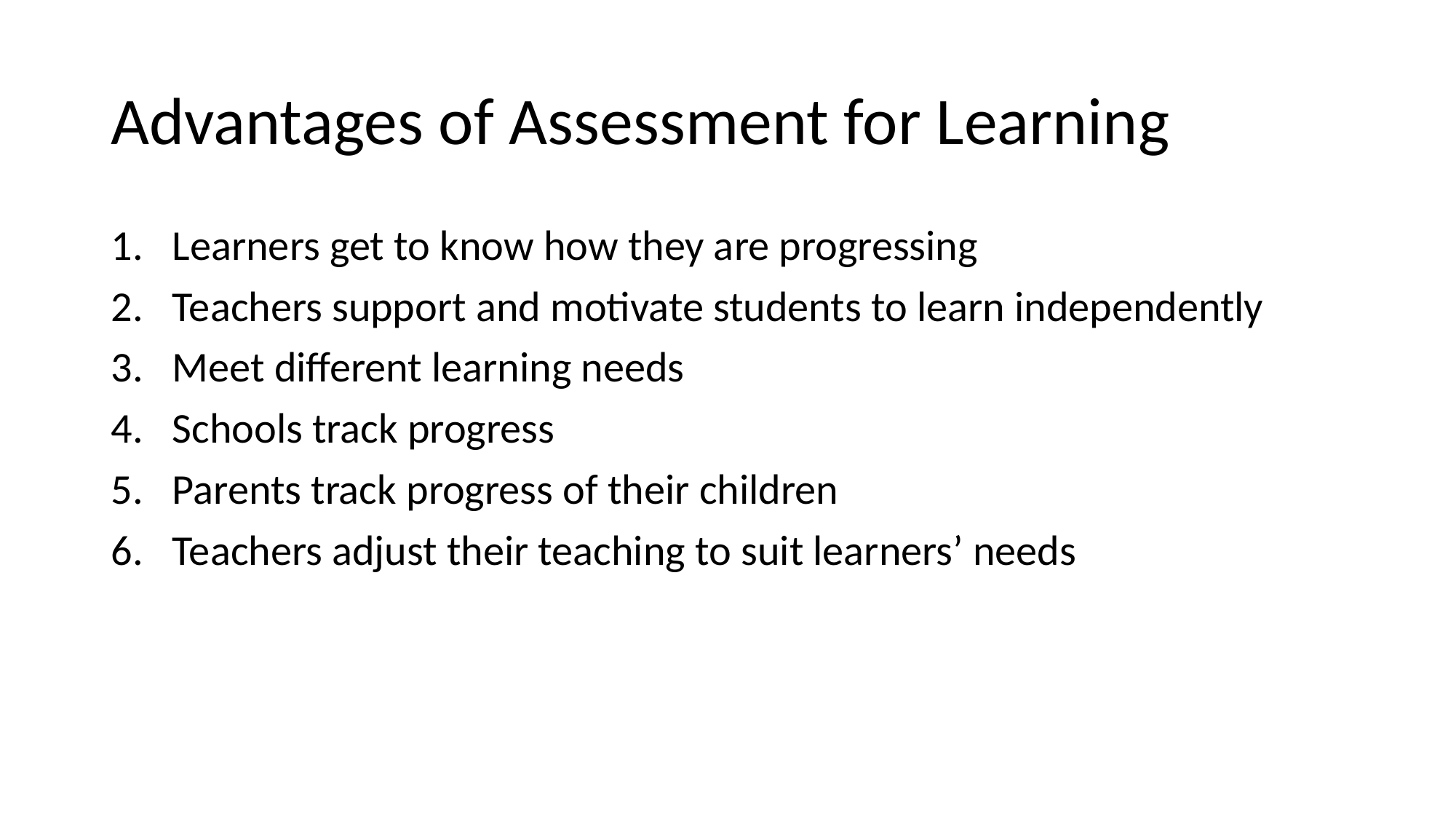

# Advantages of Assessment for Learning
Learners get to know how they are progressing
Teachers support and motivate students to learn independently
Meet different learning needs
Schools track progress
Parents track progress of their children
Teachers adjust their teaching to suit learners’ needs